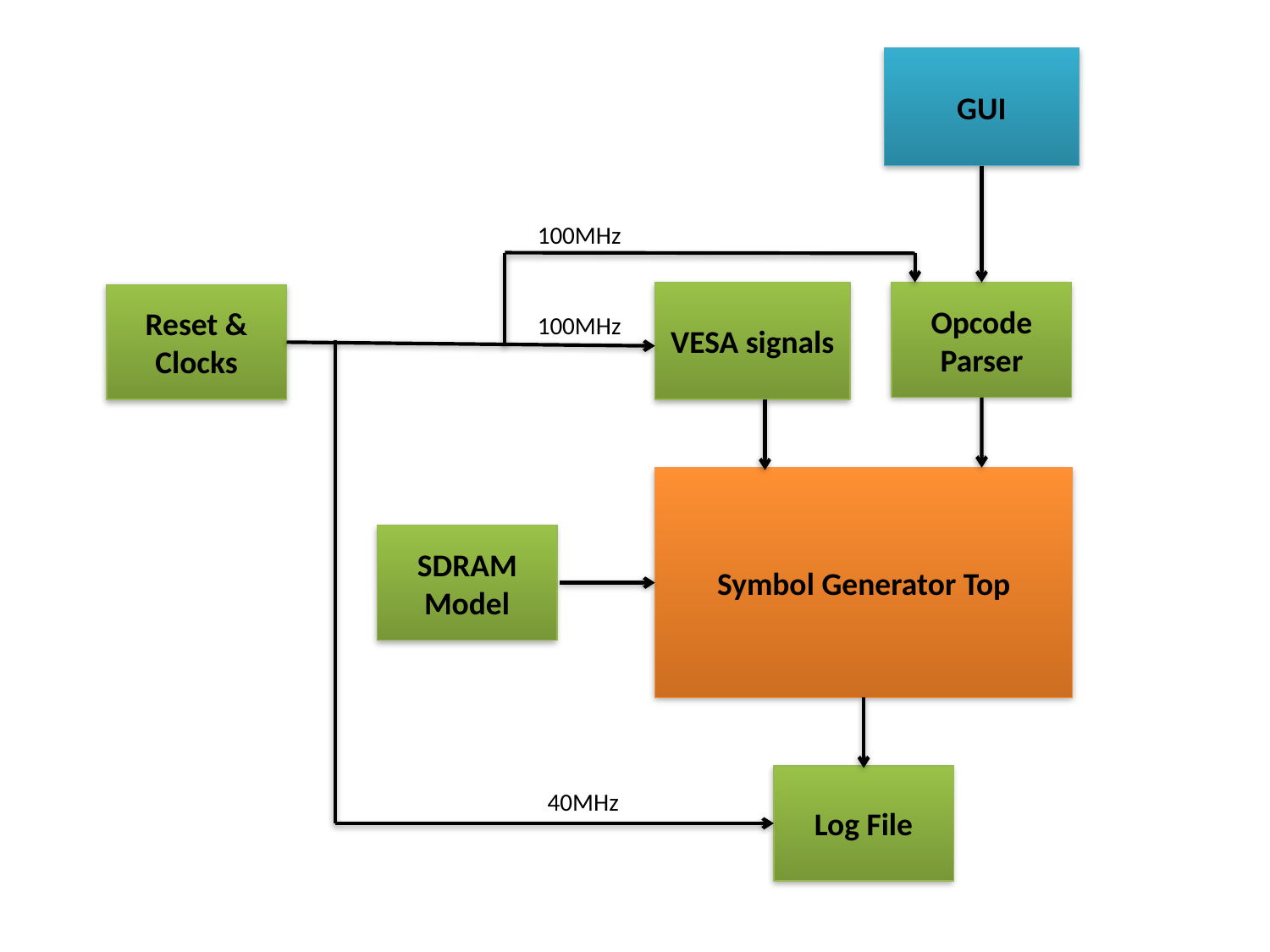

GUI
100MHz
VESA signals
Opcode Parser
Reset & Clocks
100MHz
Symbol Generator Top
SDRAM Model
Log File
40MHz